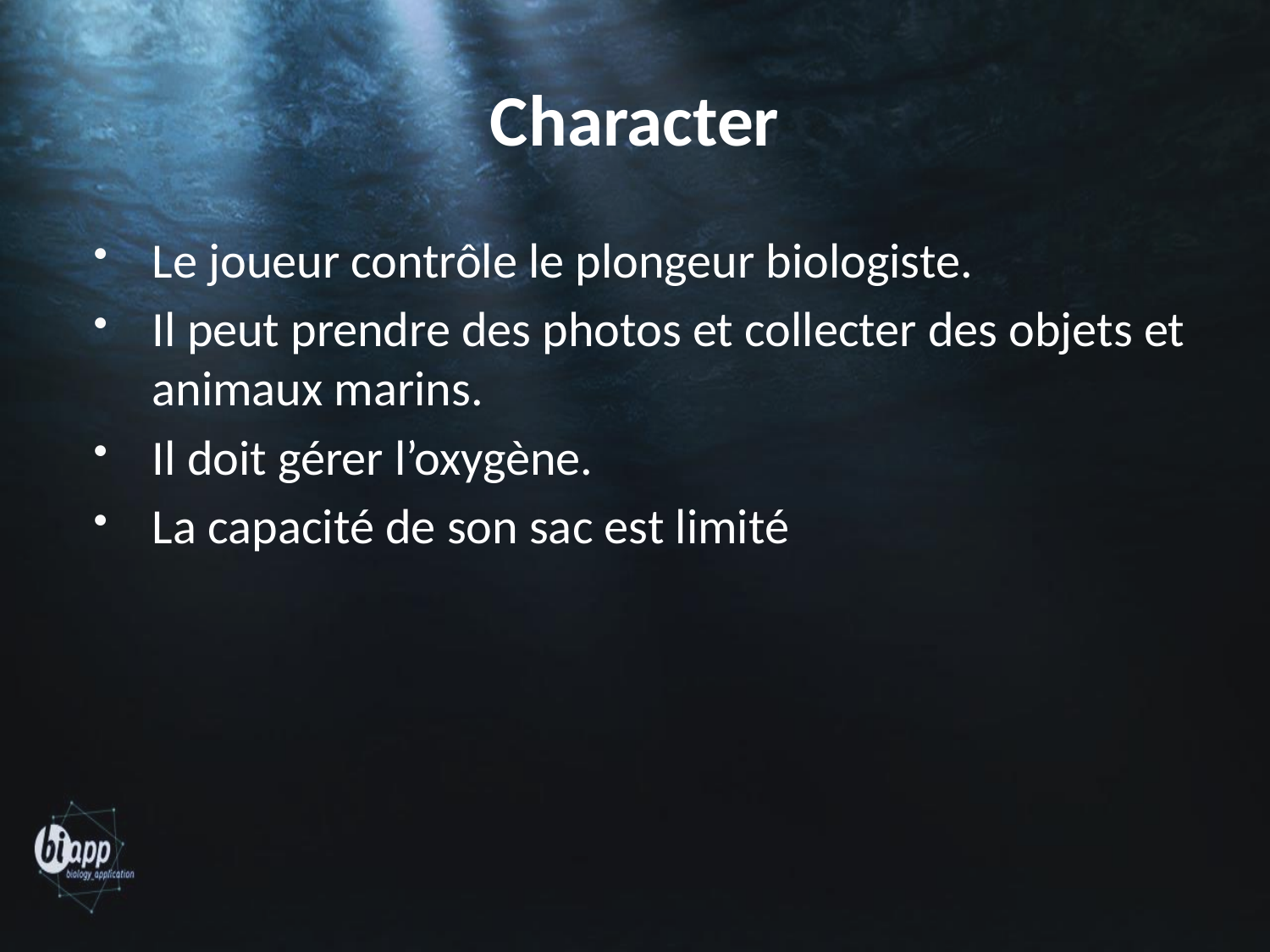

# Character
Le joueur contrôle le plongeur biologiste.
Il peut prendre des photos et collecter des objets et animaux marins.
Il doit gérer l’oxygène.
La capacité de son sac est limité